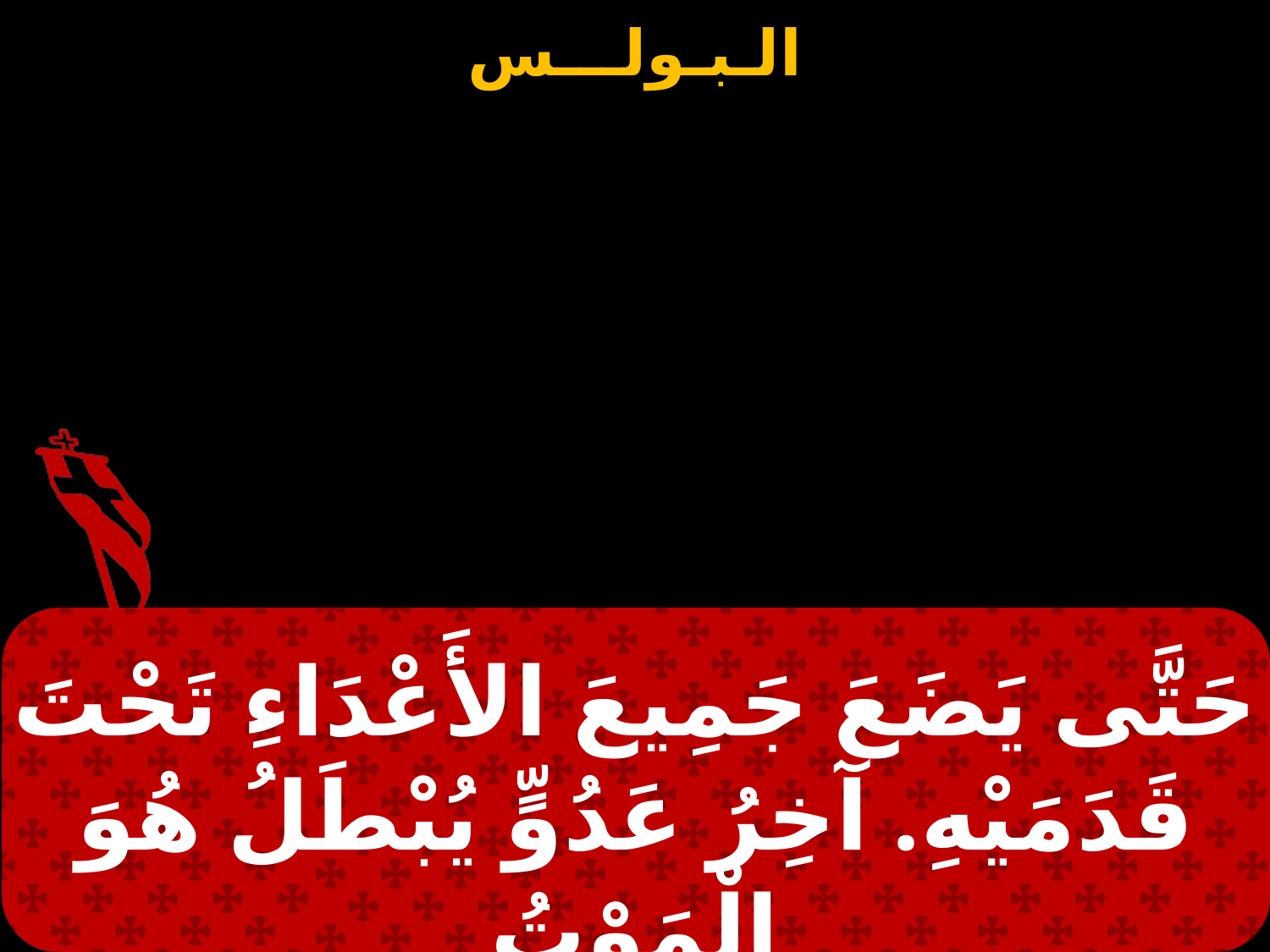

حَتَّى يَضَعَ جَمِيعَ الأَعْدَاءِ تَحْتَ قَدَمَيْهِ. آخِرُ عَدُوٍّ يُبْطَلُ هُوَ الْمَوْتُ